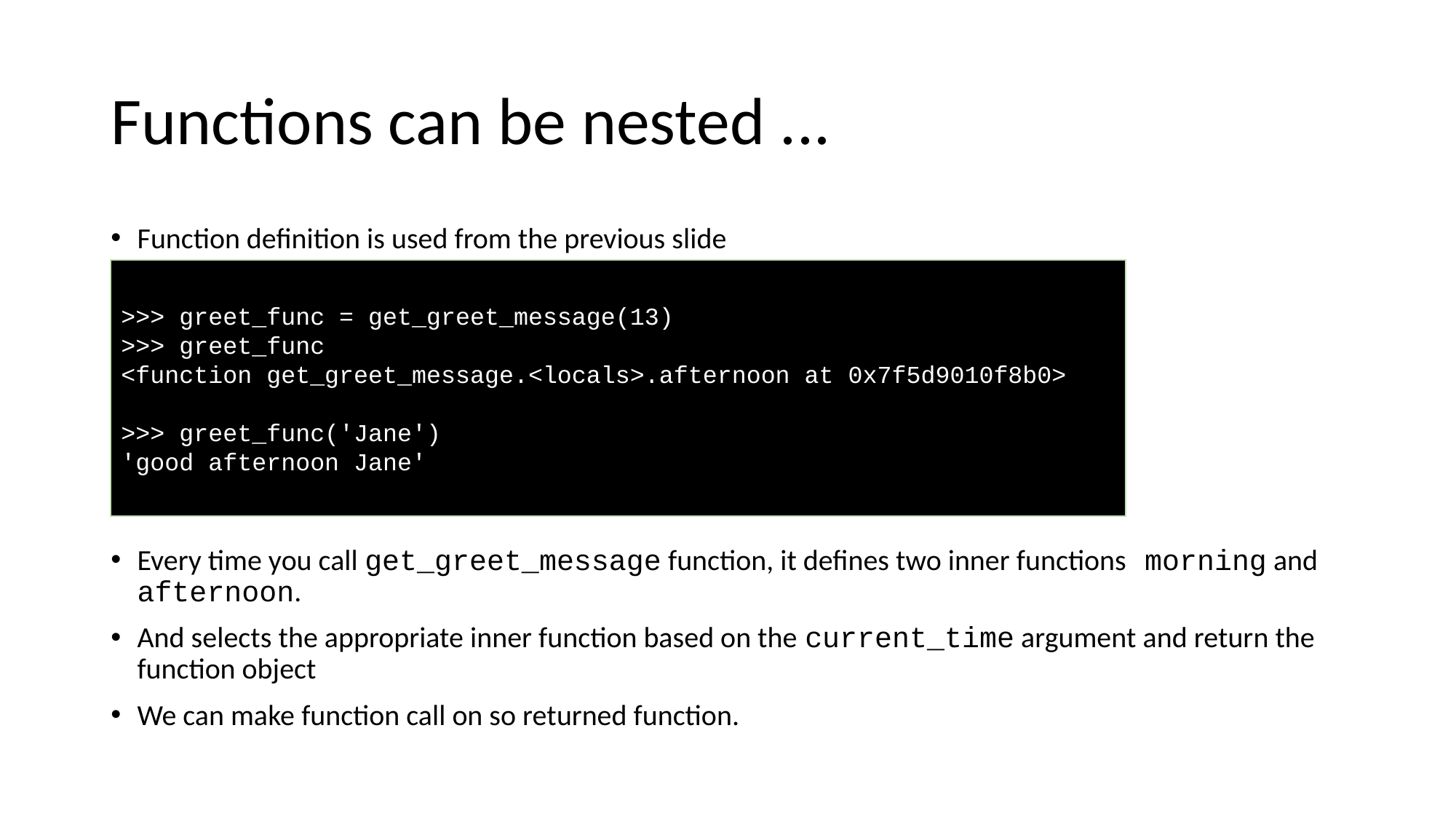

# Functions can be nested ...
Function definition is used from the previous slide

Every time you call get_greet_message function, it defines two inner functions morning and afternoon.
And selects the appropriate inner function based on the current_time argument and return the function object
We can make function call on so returned function.

>>> greet_func = get_greet_message(13)
>>> greet_func
<function get_greet_message.<locals>.afternoon at 0x7f5d9010f8b0>

>>> greet_func('Jane')
'good afternoon Jane'